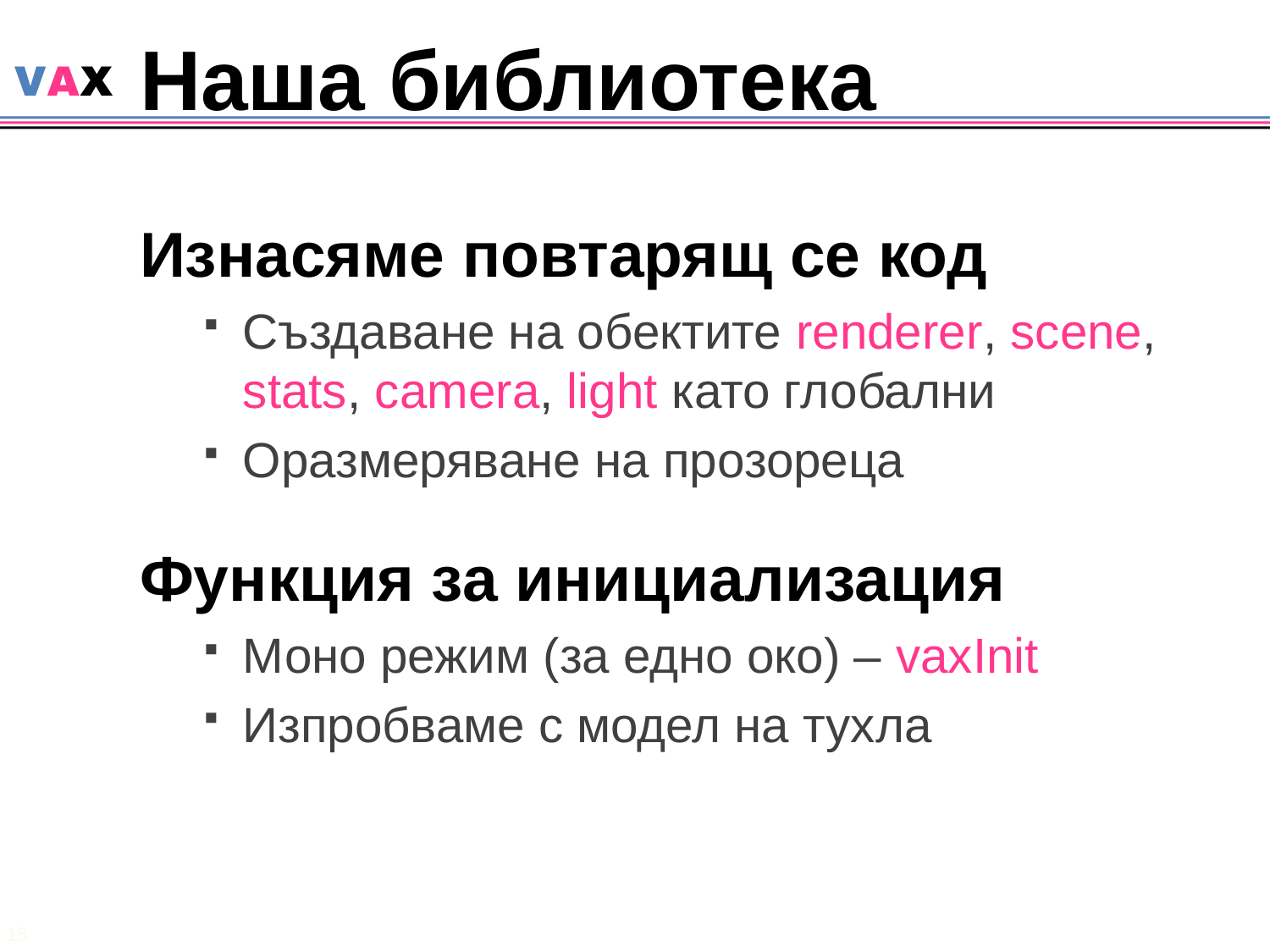

# Наша библиотека
Изнасяме повтарящ се код
Създаване на обектите renderer, scene, stats, camera, light като глобални
Оразмеряване на прозореца
Функция за инициализация
Моно режим (за едно око) – vaxInit
Изпробваме с модел на тухла